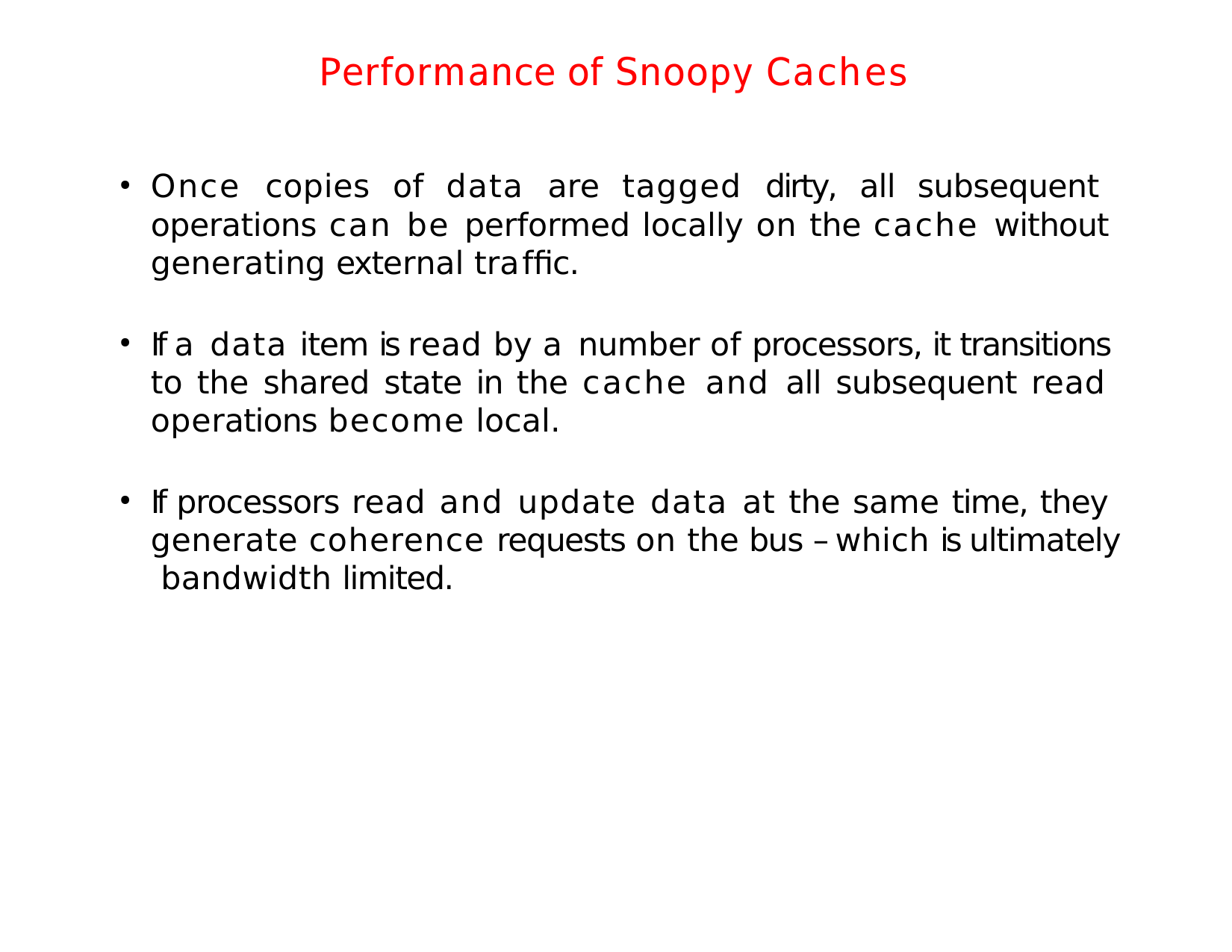

# Performance of Snoopy Caches
Once copies of data are tagged dirty, all subsequent  operations can be performed locally on the cache without  generating external traffic.

If a data item is read by a number of processors, it transitions  to the shared state in the cache and all subsequent read  operations become local.

If processors read and update data at the same time, they  generate coherence requests on the bus – which is ultimately  bandwidth limited.